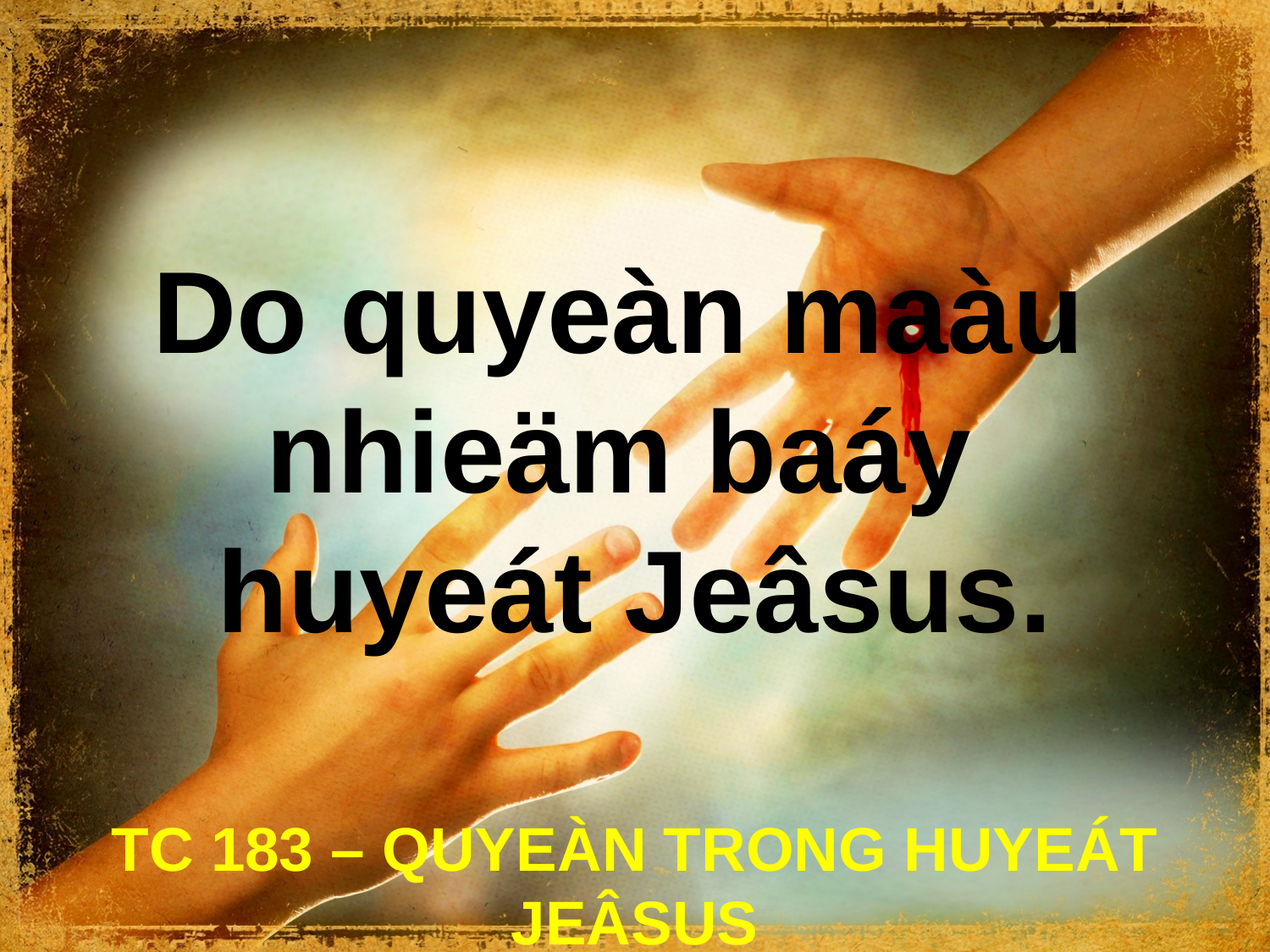

Do quyeàn maàu
nhieäm baáy
huyeát Jeâsus.
TC 183 – QUYEÀN TRONG HUYEÁT JEÂSUS